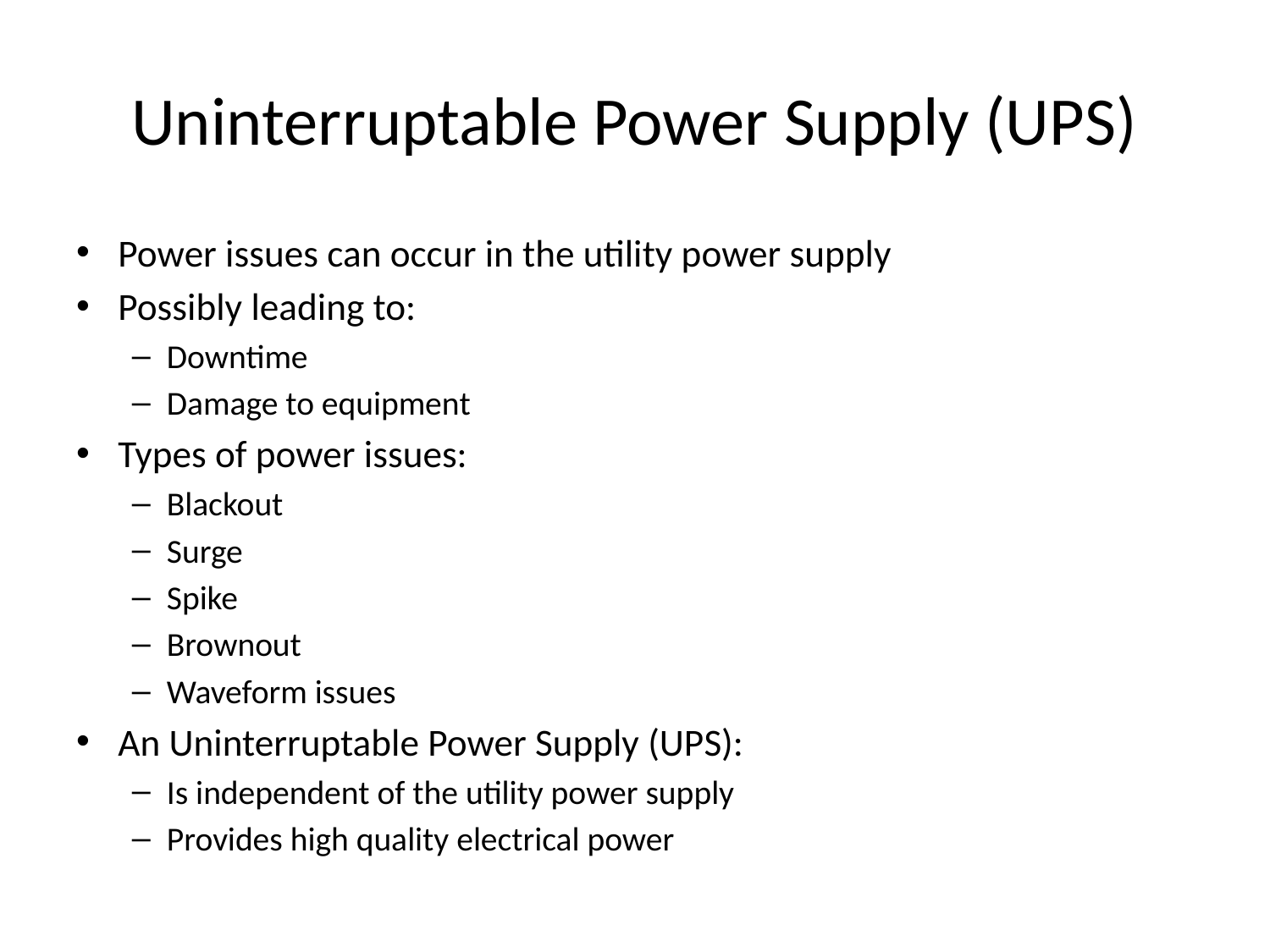

# Uninterruptable Power Supply (UPS)
Power issues can occur in the utility power supply
Possibly leading to:
Downtime
Damage to equipment
Types of power issues:
Blackout
Surge
Spike
Brownout
Waveform issues
An Uninterruptable Power Supply (UPS):
Is independent of the utility power supply
Provides high quality electrical power